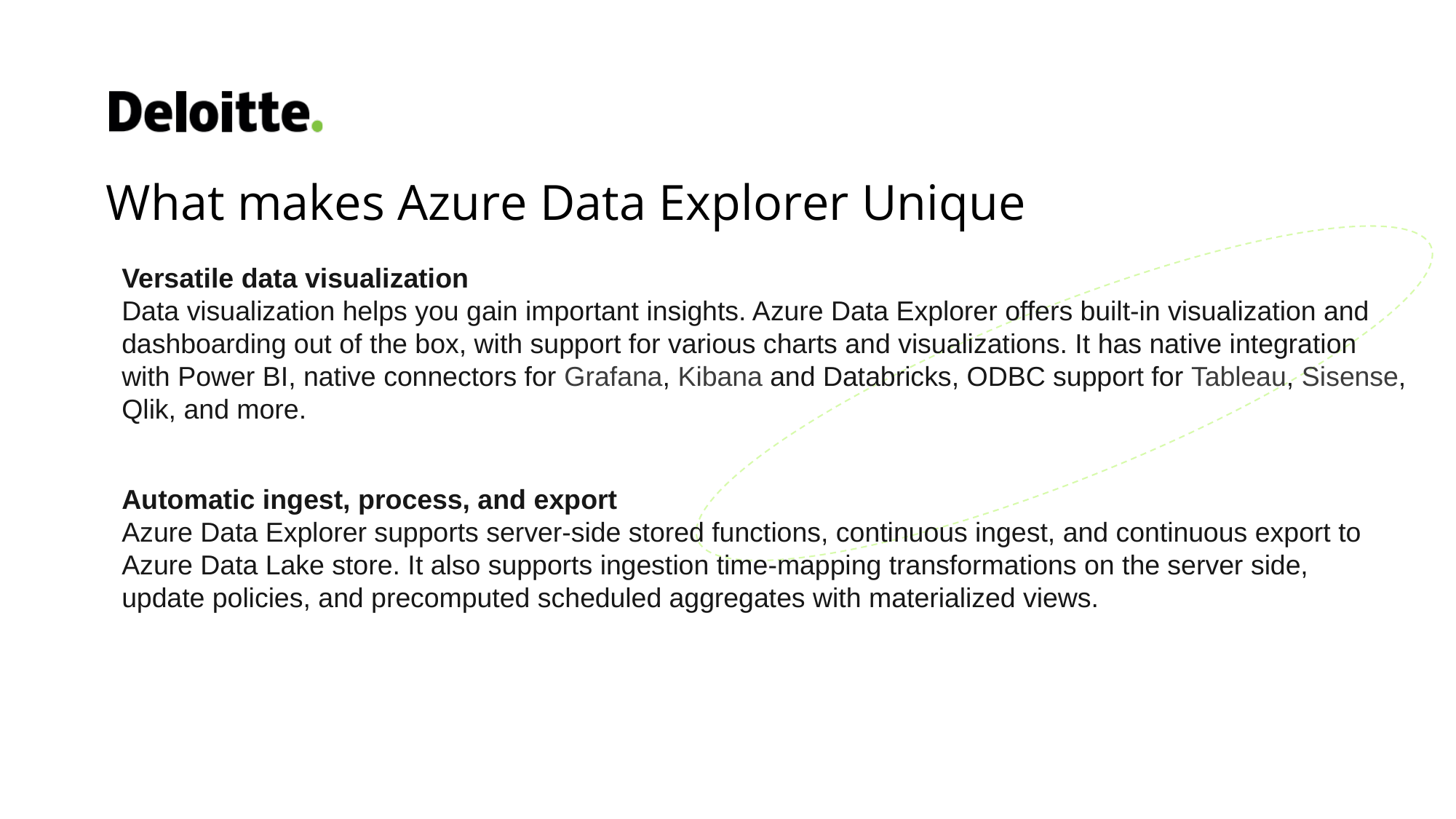

What makes Azure Data Explorer Unique
Versatile data visualization
Data visualization helps you gain important insights. Azure Data Explorer offers built-in visualization and dashboarding out of the box, with support for various charts and visualizations. It has native integration with Power BI, native connectors for Grafana, Kibana and Databricks, ODBC support for Tableau, Sisense, Qlik, and more.

Automatic ingest, process, and export
Azure Data Explorer supports server-side stored functions, continuous ingest, and continuous export to Azure Data Lake store. It also supports ingestion time-mapping transformations on the server side, update policies, and precomputed scheduled aggregates with materialized views.